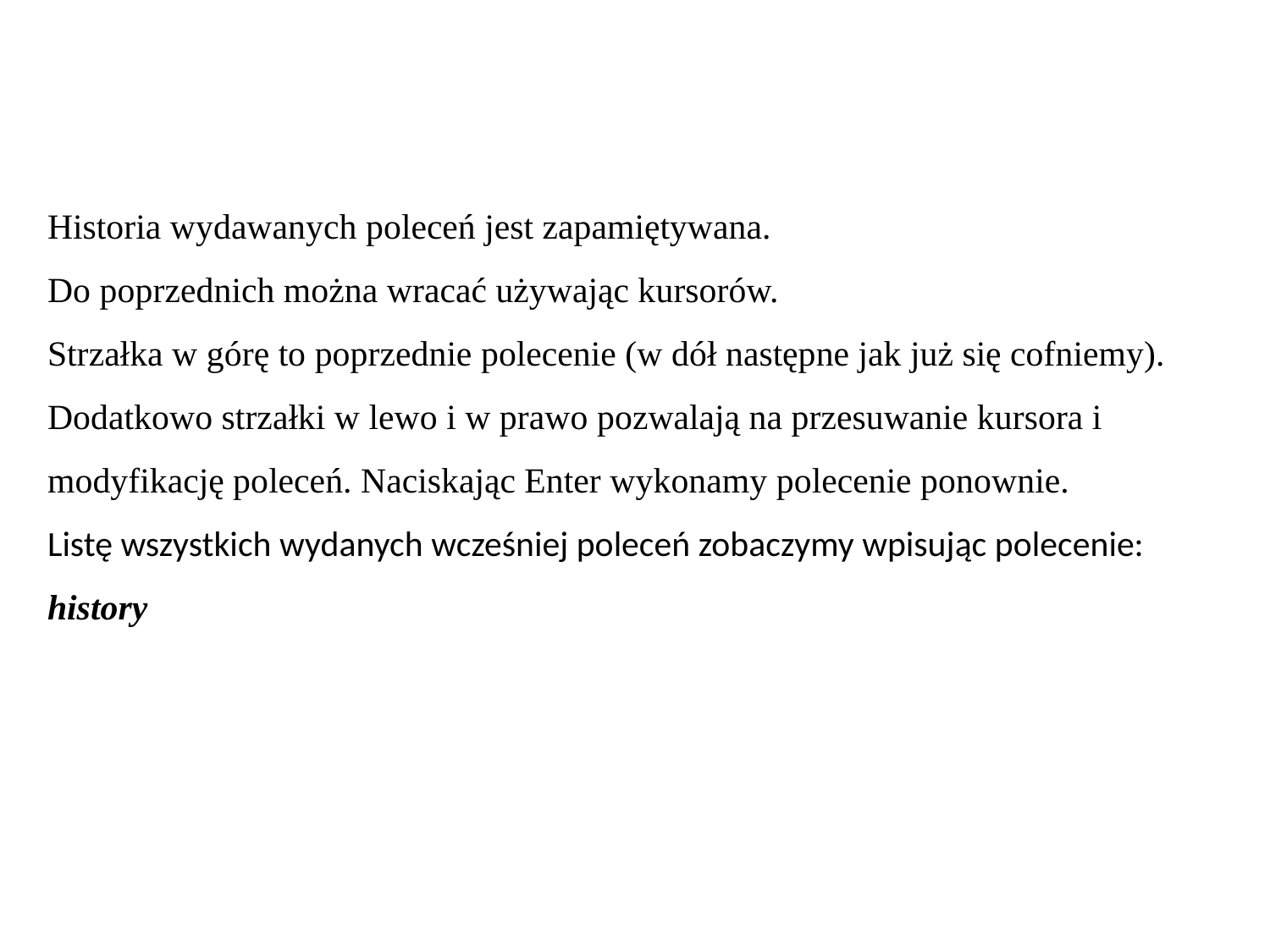

Historia wydawanych poleceń jest zapamiętywana.
Do poprzednich można wracać używając kursorów.
Strzałka w górę to poprzednie polecenie (w dół następne jak już się cofniemy). Dodatkowo strzałki w lewo i w prawo pozwalają na przesuwanie kursora i modyfikację poleceń. Naciskając Enter wykonamy polecenie ponownie.
Listę wszystkich wydanych wcześniej poleceń zobaczymy wpisując polecenie:
history